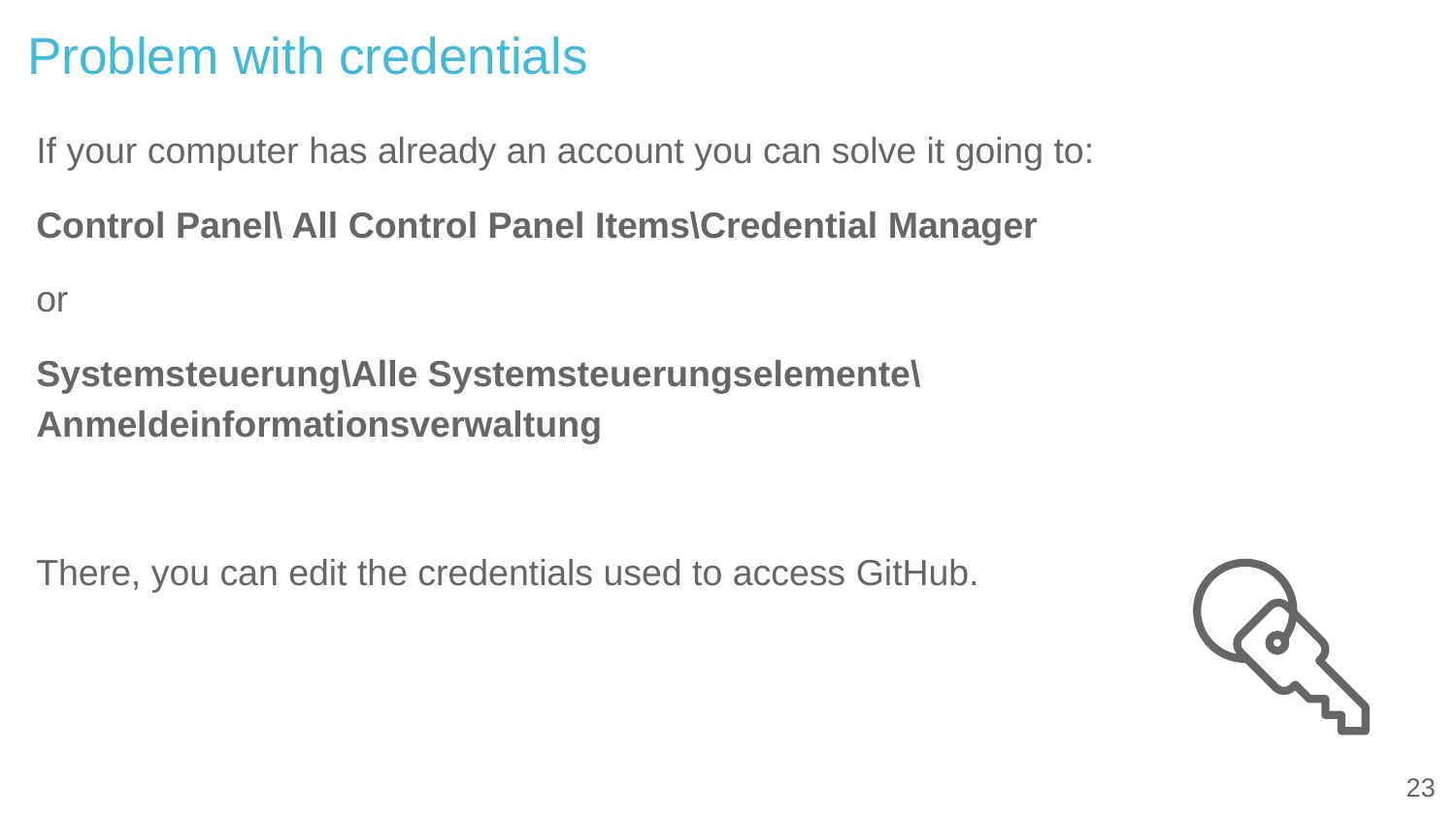

# Problem with credentials
If your computer has already an account you can solve it going to:
Control Panel\ All Control Panel Items\Credential Manager
or
Systemsteuerung\Alle Systemsteuerungselemente\Anmeldeinformationsverwaltung

There, you can edit the credentials used to access GitHub.

23